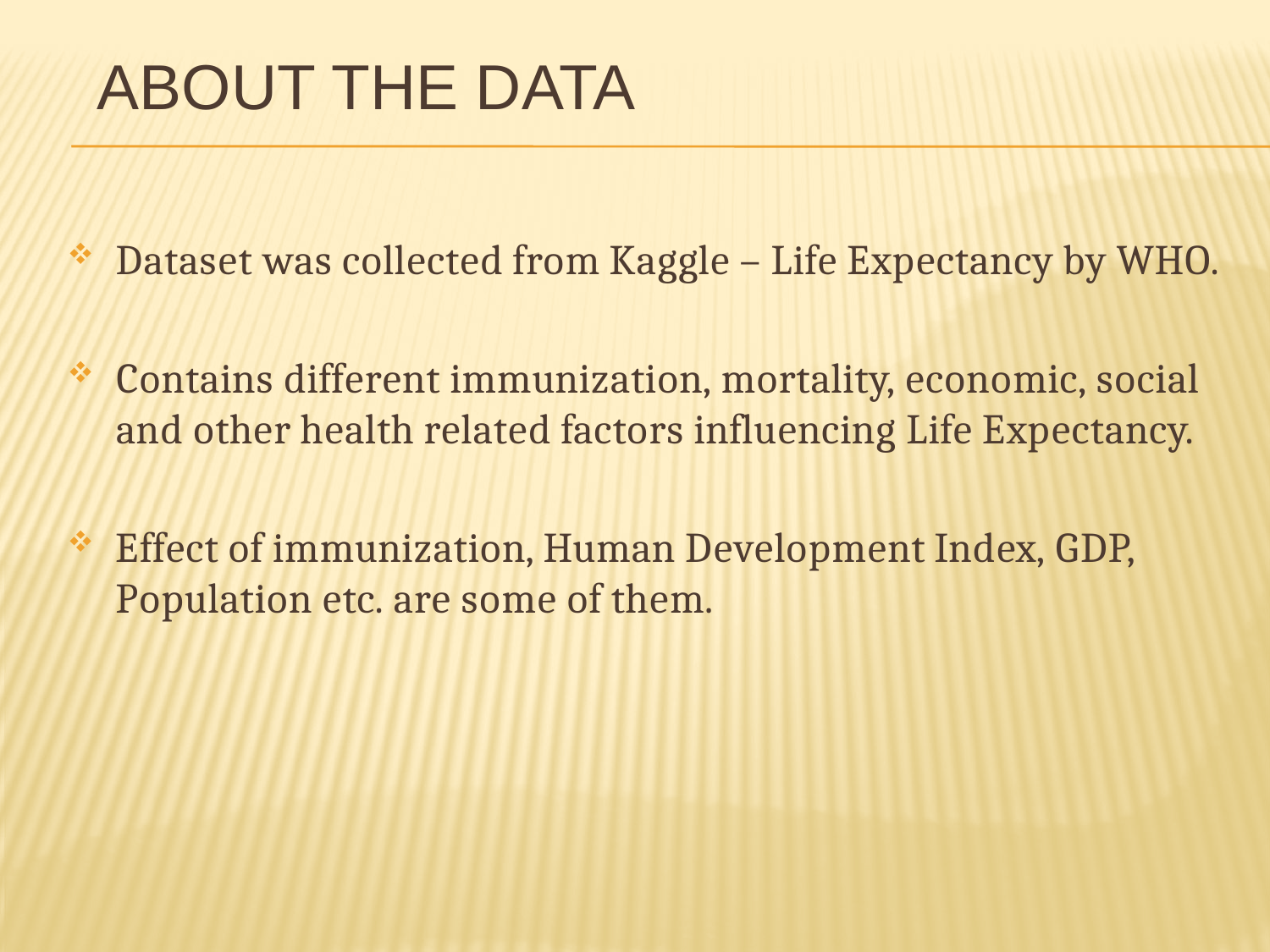

# About the data
Dataset was collected from Kaggle – Life Expectancy by WHO.

Contains different immunization, mortality, economic, social and other health related factors influencing Life Expectancy.

Effect of immunization, Human Development Index, GDP, Population etc. are some of them.